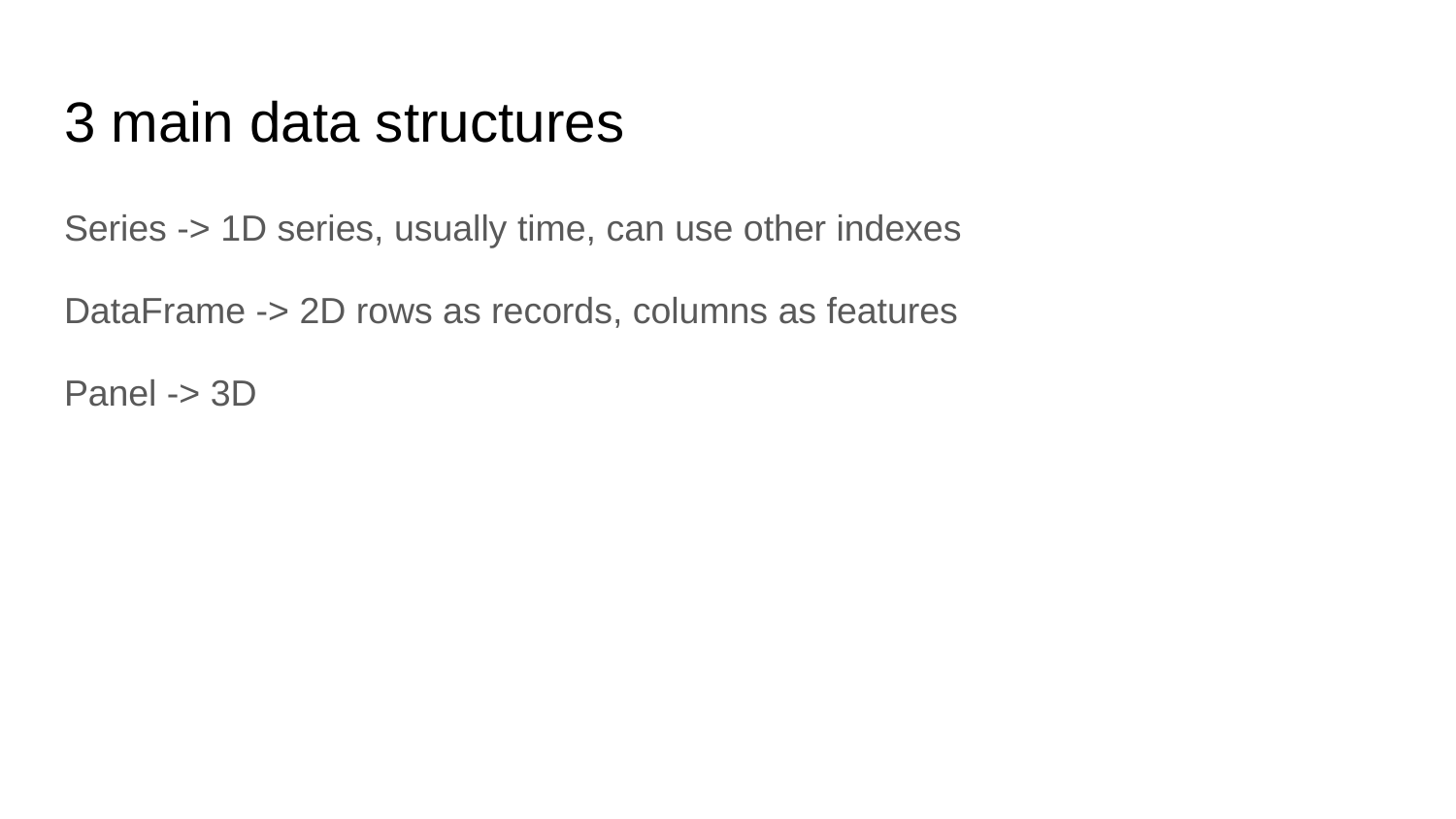

# 3 main data structures
Series -> 1D series, usually time, can use other indexes
DataFrame -> 2D rows as records, columns as features
Panel -> 3D